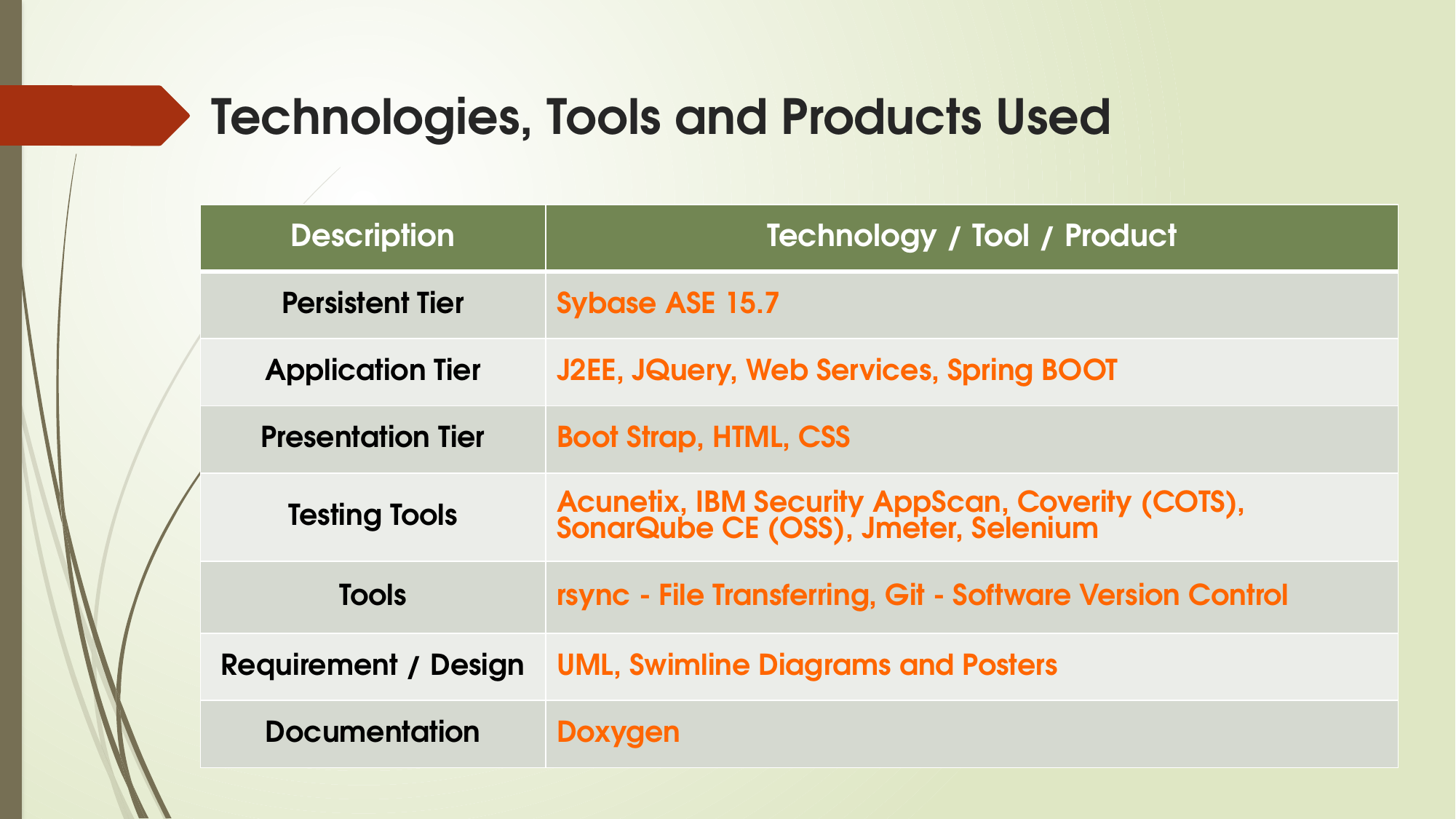

Technologies, Tools and Products Used
| Description | Technology / Tool / Product |
| --- | --- |
| Persistent Tier | Sybase ASE 15.7 |
| Application Tier | J2EE, JQuery, Web Services, Spring BOOT |
| Presentation Tier | Boot Strap, HTML, CSS |
| Testing Tools | Acunetix, IBM Security AppScan, Coverity (COTS), SonarQube CE (OSS), Jmeter, Selenium |
| Tools | rsync - File Transferring, Git - Software Version Control |
| Requirement / Design | UML, Swimline Diagrams and Posters |
| Documentation | Doxygen |